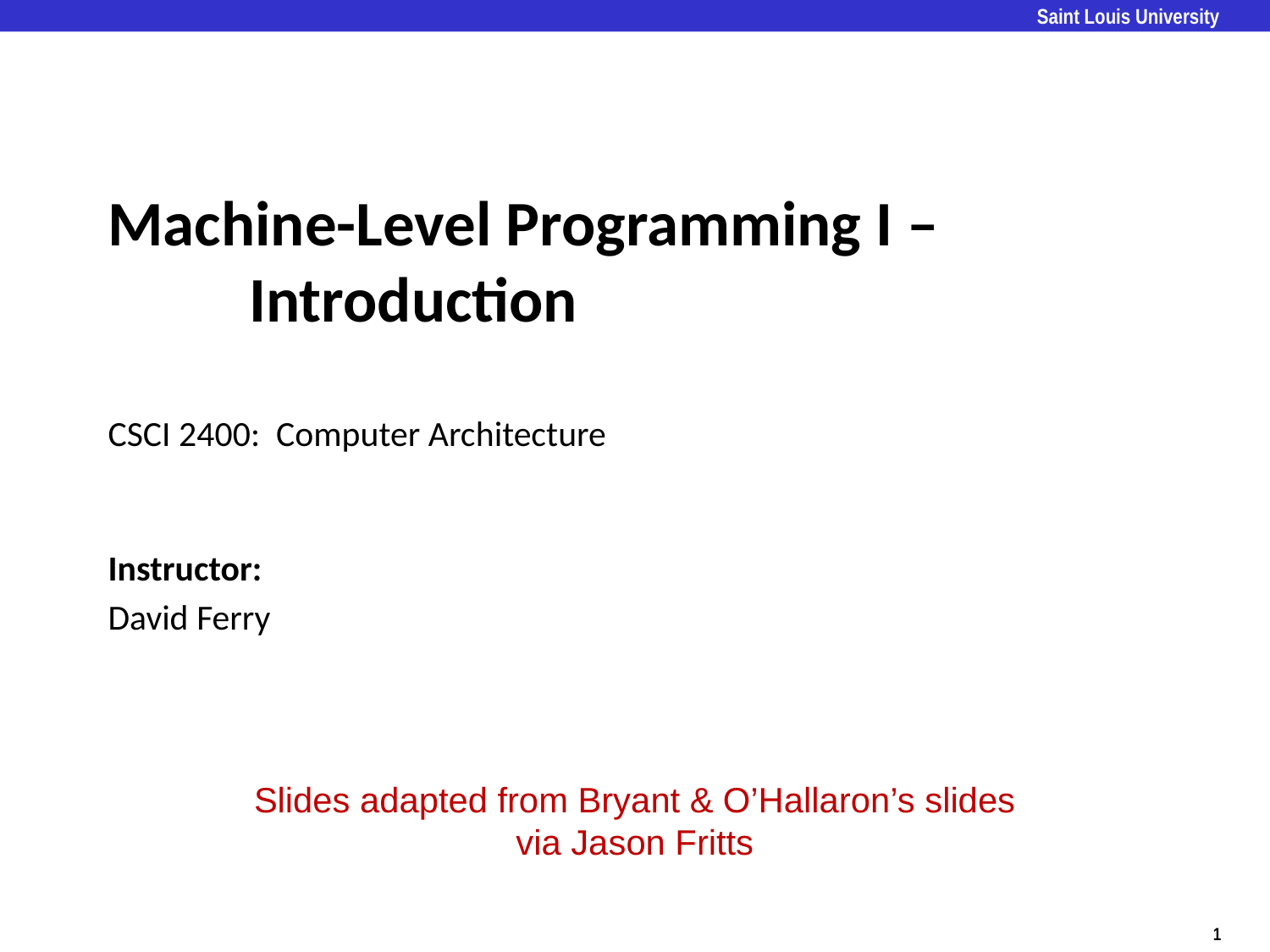

# Machine-Level Programming I –			 Introduction CSCI 2400:  Computer Architecture
Instructor:
David Ferry
Slides adapted from Bryant & O’Hallaron’s slides
via Jason Fritts